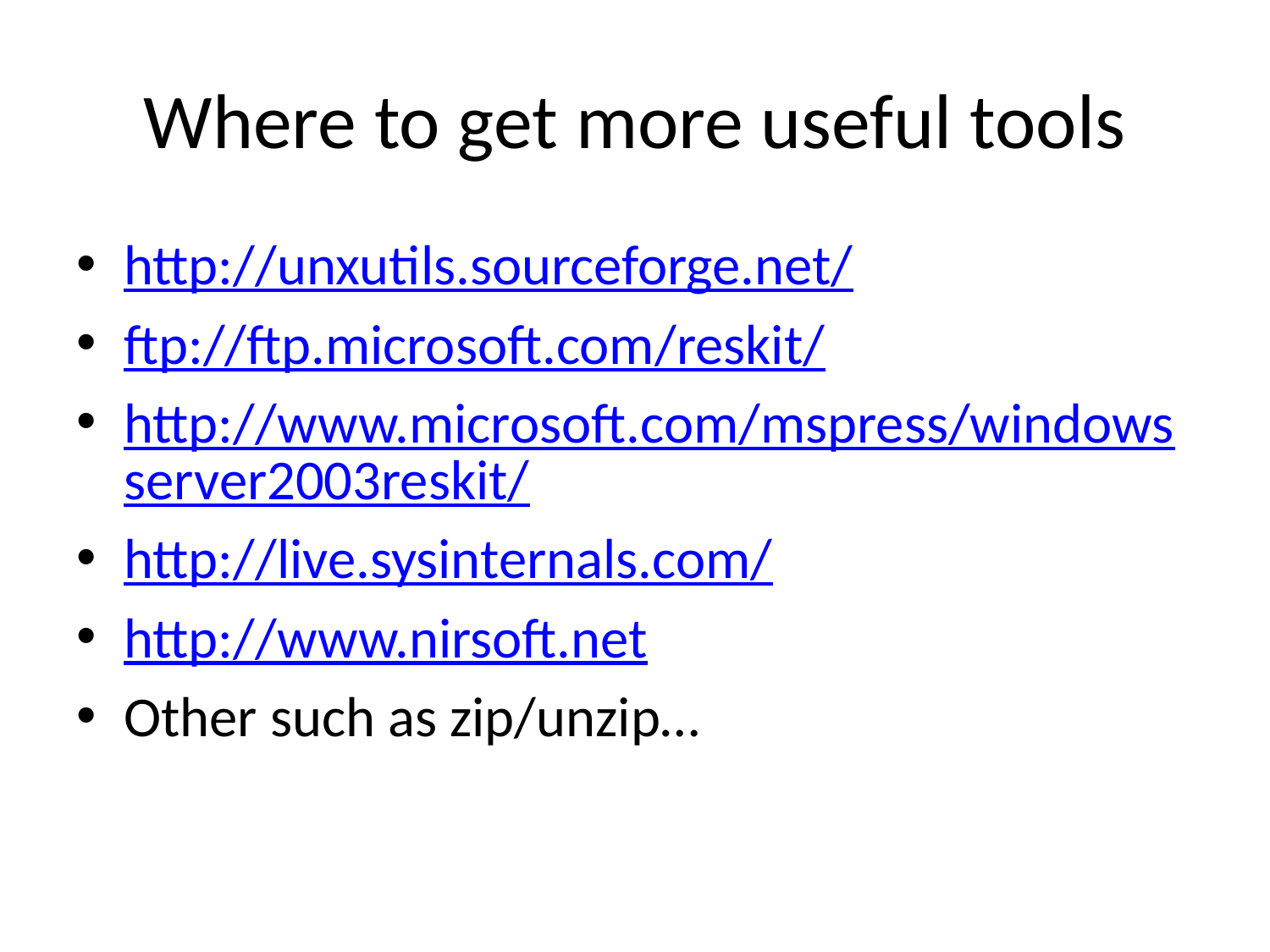

# Where to get more useful tools
http://unxutils.sourceforge.net/
ftp://ftp.microsoft.com/reskit/
http://www.microsoft.com/mspress/windowsserver2003reskit/
http://live.sysinternals.com/
http://www.nirsoft.net
Other such as zip/unzip…